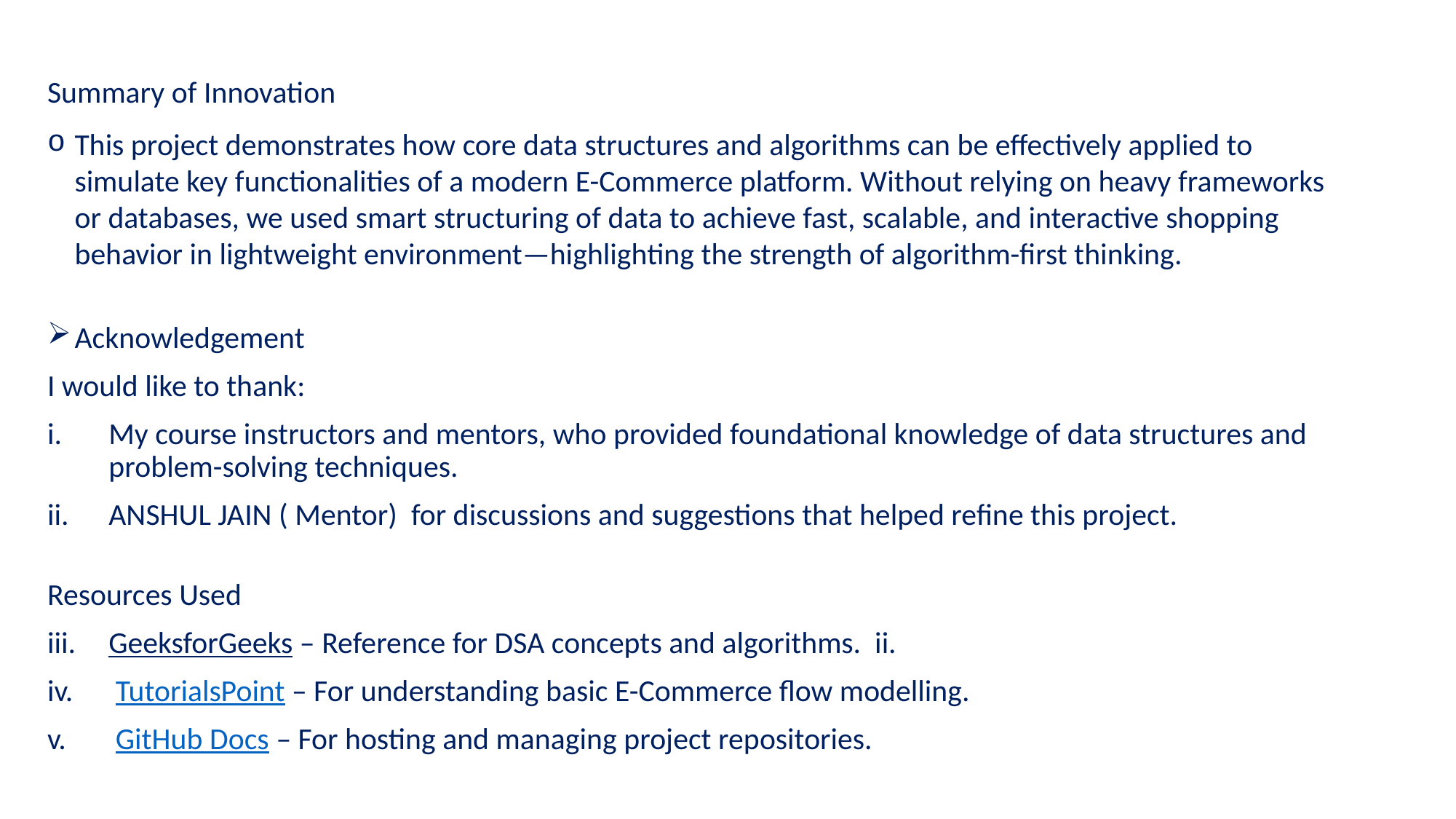

Summary of Innovation
This project demonstrates how core data structures and algorithms can be effectively applied to simulate key functionalities of a modern E-Commerce platform. Without relying on heavy frameworks or databases, we used smart structuring of data to achieve fast, scalable, and interactive shopping behavior in lightweight environment—highlighting the strength of algorithm-first thinking.
Acknowledgement
I would like to thank:
My course instructors and mentors, who provided foundational knowledge of data structures and problem-solving techniques.
ANSHUL JAIN ( Mentor)  for discussions and suggestions that helped refine this project.
Resources Used
GeeksforGeeks – Reference for DSA concepts and algorithms.  ii.
 TutorialsPoint – For understanding basic E-Commerce flow modelling.
 GitHub Docs – For hosting and managing project repositories.